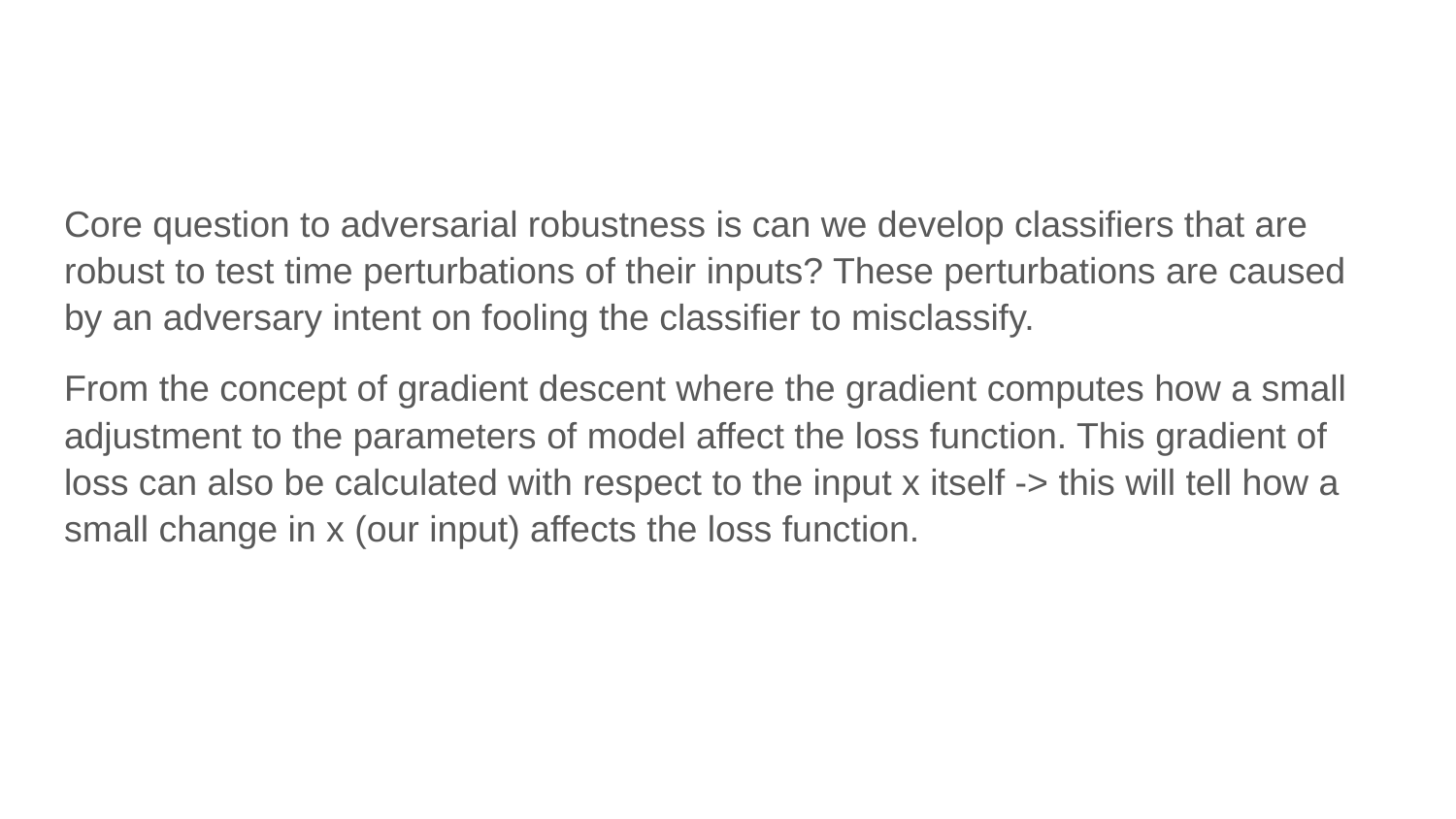

#
Core question to adversarial robustness is can we develop classifiers that are robust to test time perturbations of their inputs? These perturbations are caused by an adversary intent on fooling the classifier to misclassify.
From the concept of gradient descent where the gradient computes how a small adjustment to the parameters of model affect the loss function. This gradient of loss can also be calculated with respect to the input x itself -> this will tell how a small change in x (our input) affects the loss function.